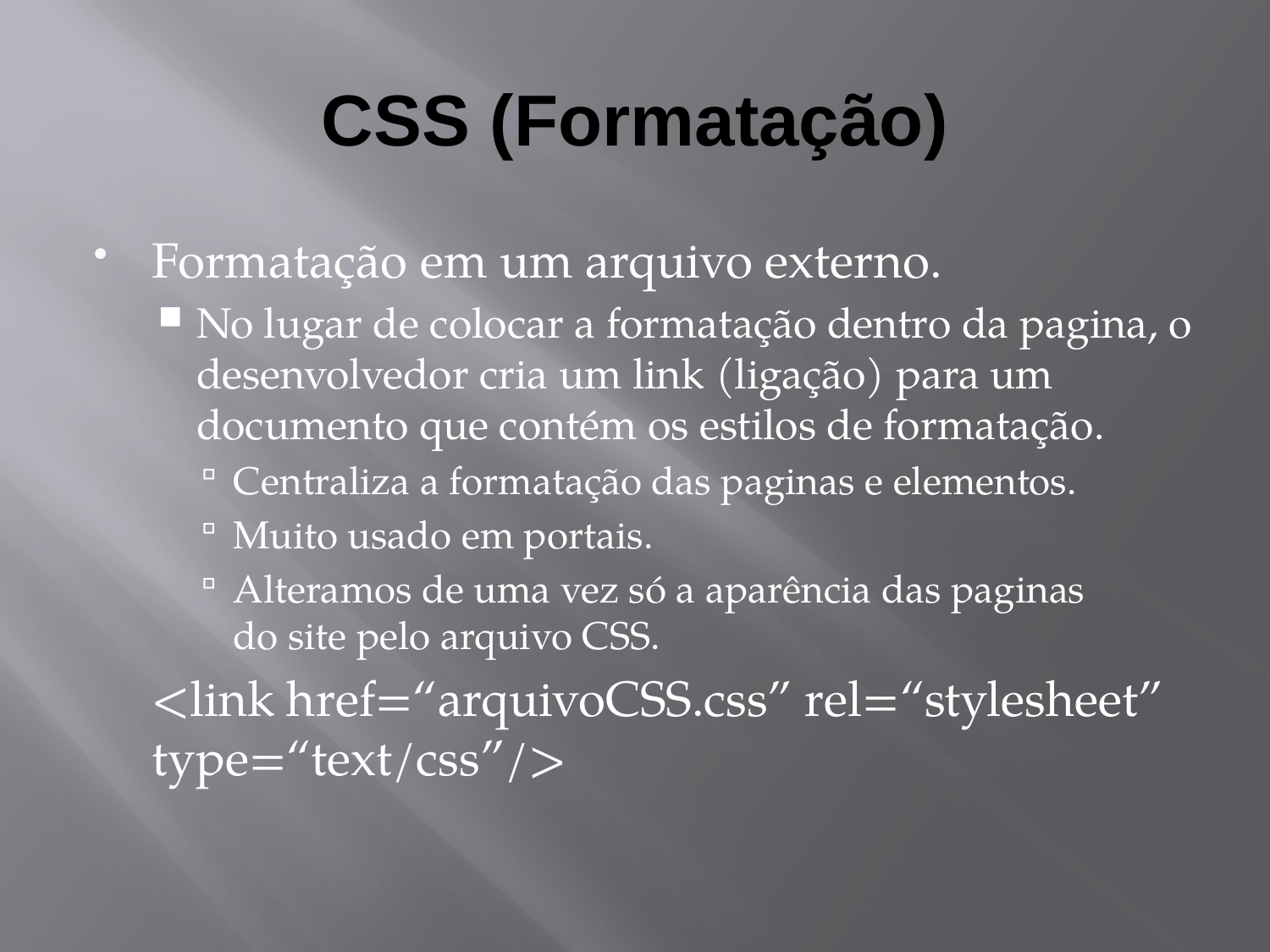

# CSS (Formatação)
Formatação em um arquivo externo.
No lugar de colocar a formatação dentro da pagina, o desenvolvedor cria um link (ligação) para um documento que contém os estilos de formatação.
Centraliza a formatação das paginas e elementos.
Muito usado em portais.
Alteramos de uma vez só a aparência das paginas do site pelo arquivo CSS.
	<link href=“arquivoCSS.css” rel=“stylesheet” type=“text/css”/>